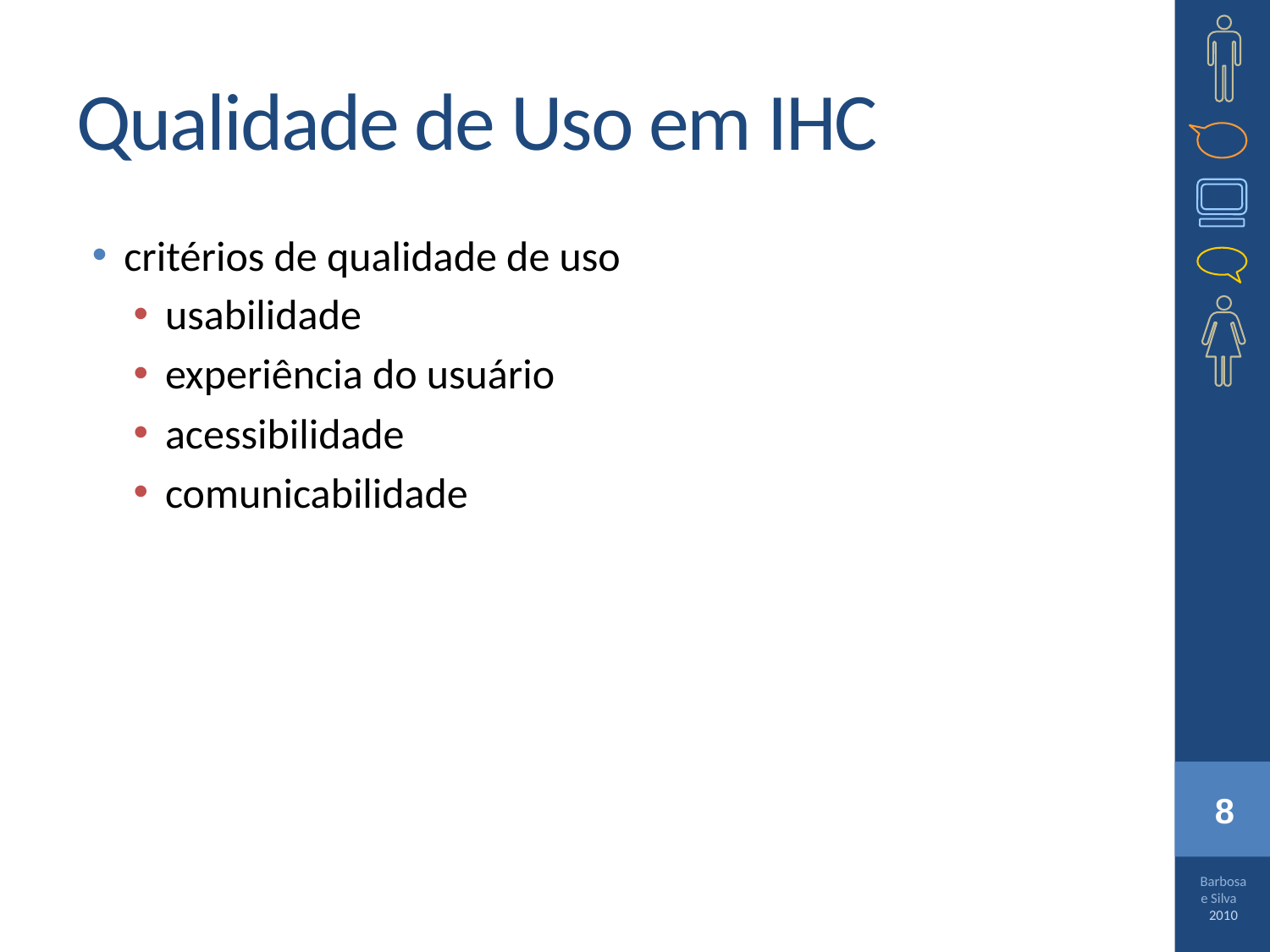

# Qualidade de Uso em IHC
critérios de qualidade de uso
usabilidade
experiência do usuário
acessibilidade
comunicabilidade